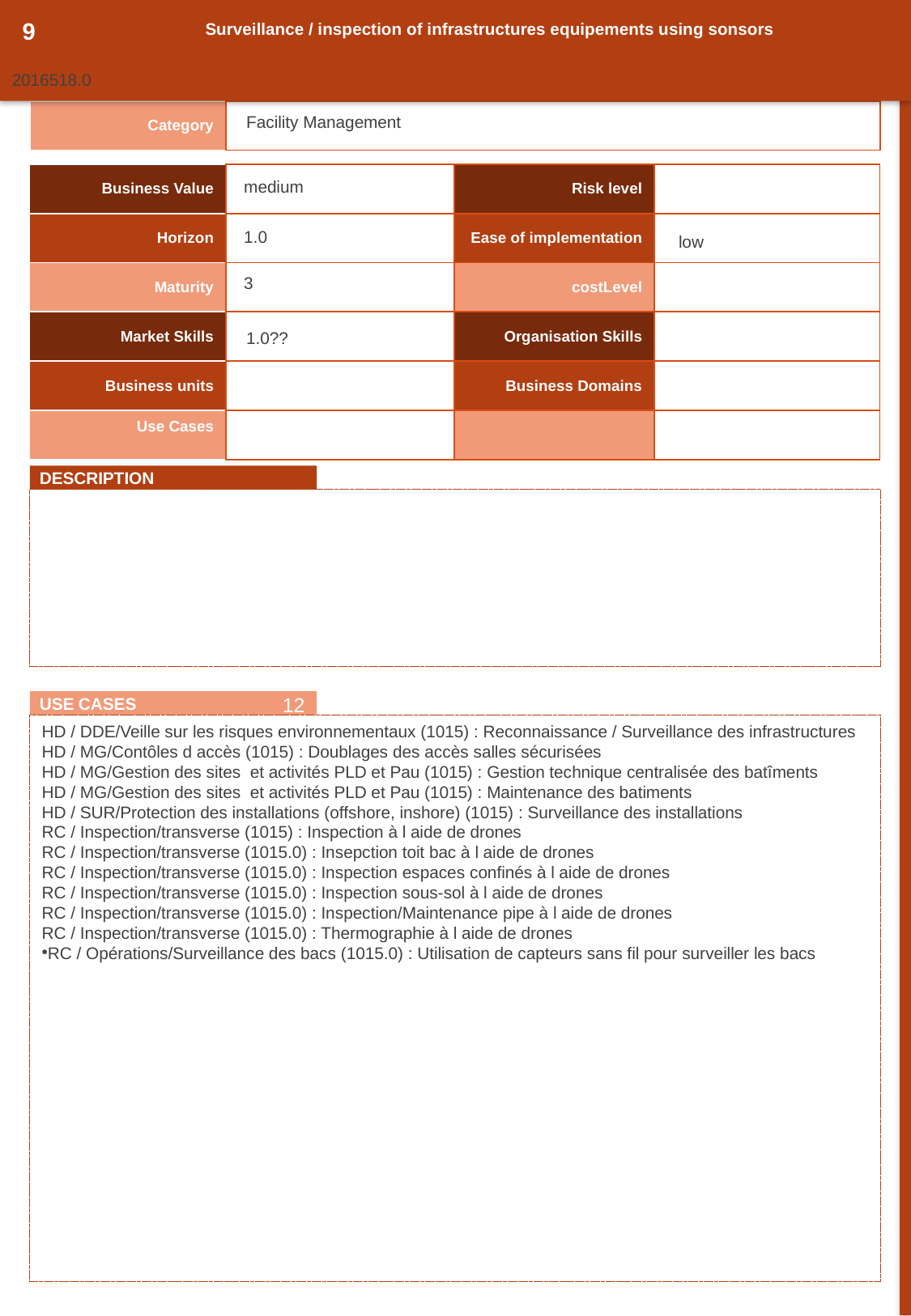

9
Surveillance / inspection of infrastructures equipements using sonsors
2016518.0
| Category |  |
| --- | --- |
Facility Management
| Business Value |  | Risk level |  |
| --- | --- | --- | --- |
| Horizon |  | Ease of implementation |  |
| Maturity |  | costLevel |  |
| Market Skills |  | Organisation Skills |  |
| Business units |  | Business Domains |  |
| Use Cases |  |  |  |
medium

1.0
low
3

1.0??

DESCRIPTION

12
USE CASES
HD / DDE/Veille sur les risques environnementaux (1015) : Reconnaissance / Surveillance des infrastructures
HD / MG/Contôles d accès (1015) : Doublages des accès salles sécurisées
HD / MG/Gestion des sites  et activités PLD et Pau (1015) : Gestion technique centralisée des batîments
HD / MG/Gestion des sites  et activités PLD et Pau (1015) : Maintenance des batiments
HD / SUR/Protection des installations (offshore, inshore) (1015) : Surveillance des installations
RC / Inspection/transverse (1015) : Inspection à l aide de drones
RC / Inspection/transverse (1015.0) : Insepction toit bac à l aide de drones
RC / Inspection/transverse (1015.0) : Inspection espaces confinés à l aide de drones
RC / Inspection/transverse (1015.0) : Inspection sous-sol à l aide de drones
RC / Inspection/transverse (1015.0) : Inspection/Maintenance pipe à l aide de drones
RC / Inspection/transverse (1015.0) : Thermographie à l aide de drones
RC / Opérations/Surveillance des bacs (1015.0) : Utilisation de capteurs sans fil pour surveiller les bacs